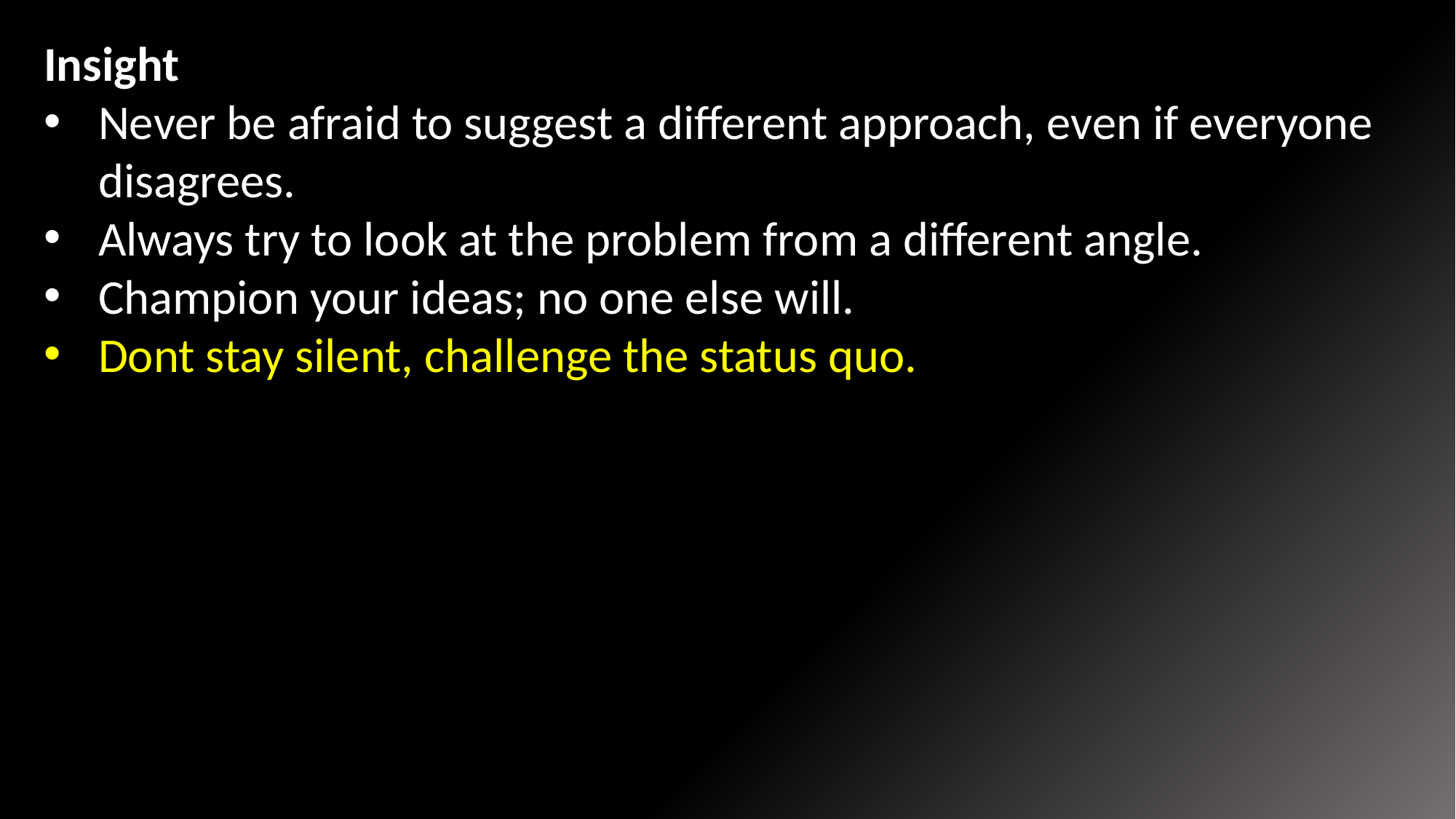

Insight
Never be afraid to suggest a different approach, even if everyone disagrees.
Always try to look at the problem from a different angle.
Champion your ideas; no one else will.
Dont stay silent, challenge the status quo.